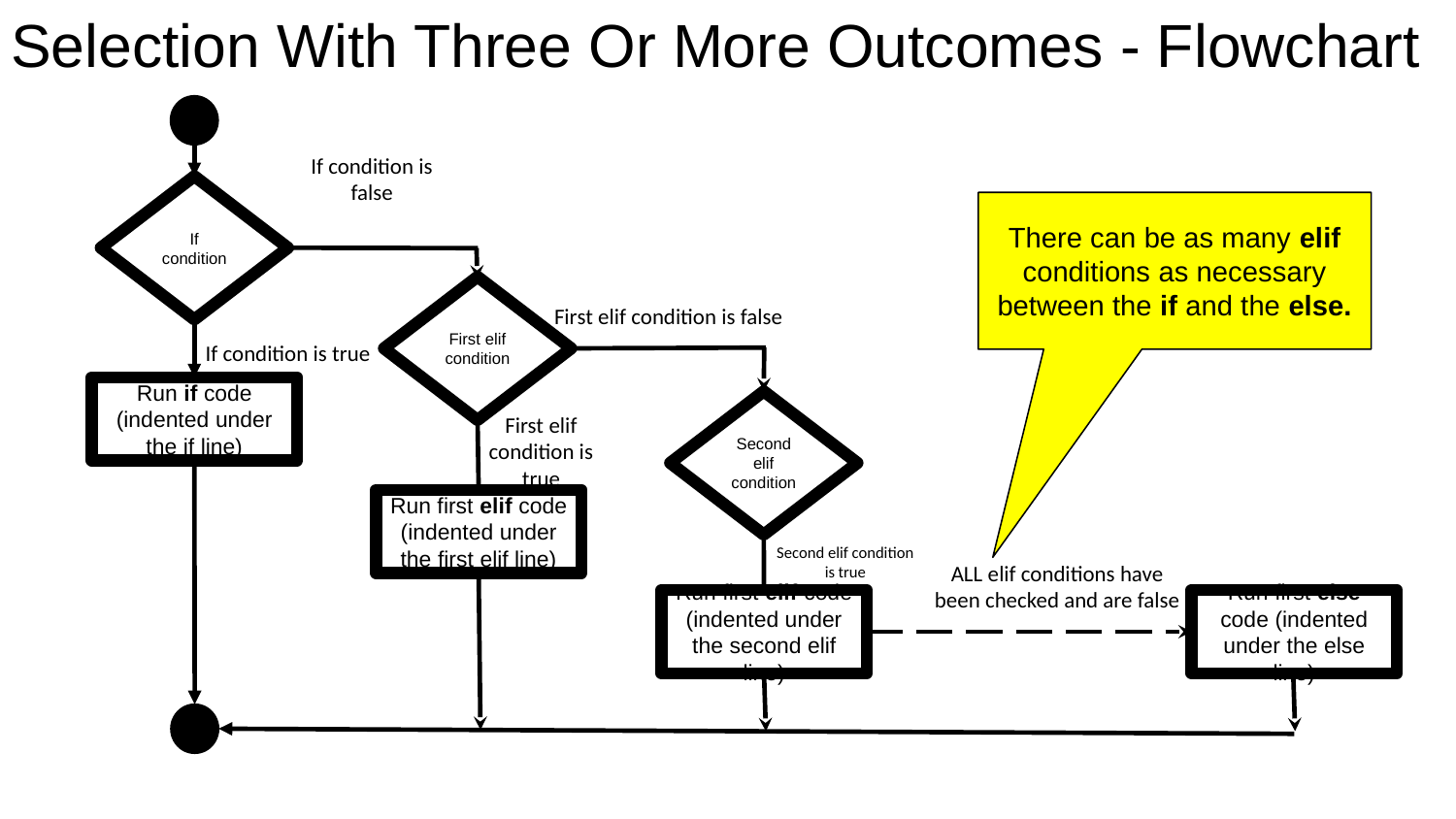

# Selection With Three Or More Outcomes - Flowchart

If condition is false
If condition
There can be as many elif conditions as necessary between the if and the else.
First elif condition
First elif condition is false
If condition is true
Run if code (indented under the if line)
Second elif condition
First elif condition is true
Run first elif code (indented under the first elif line)
Second elif condition is true
ALL elif conditions have been checked and are false
Run first elif code (indented under the second elif line)
Run first else code (indented under the else line)